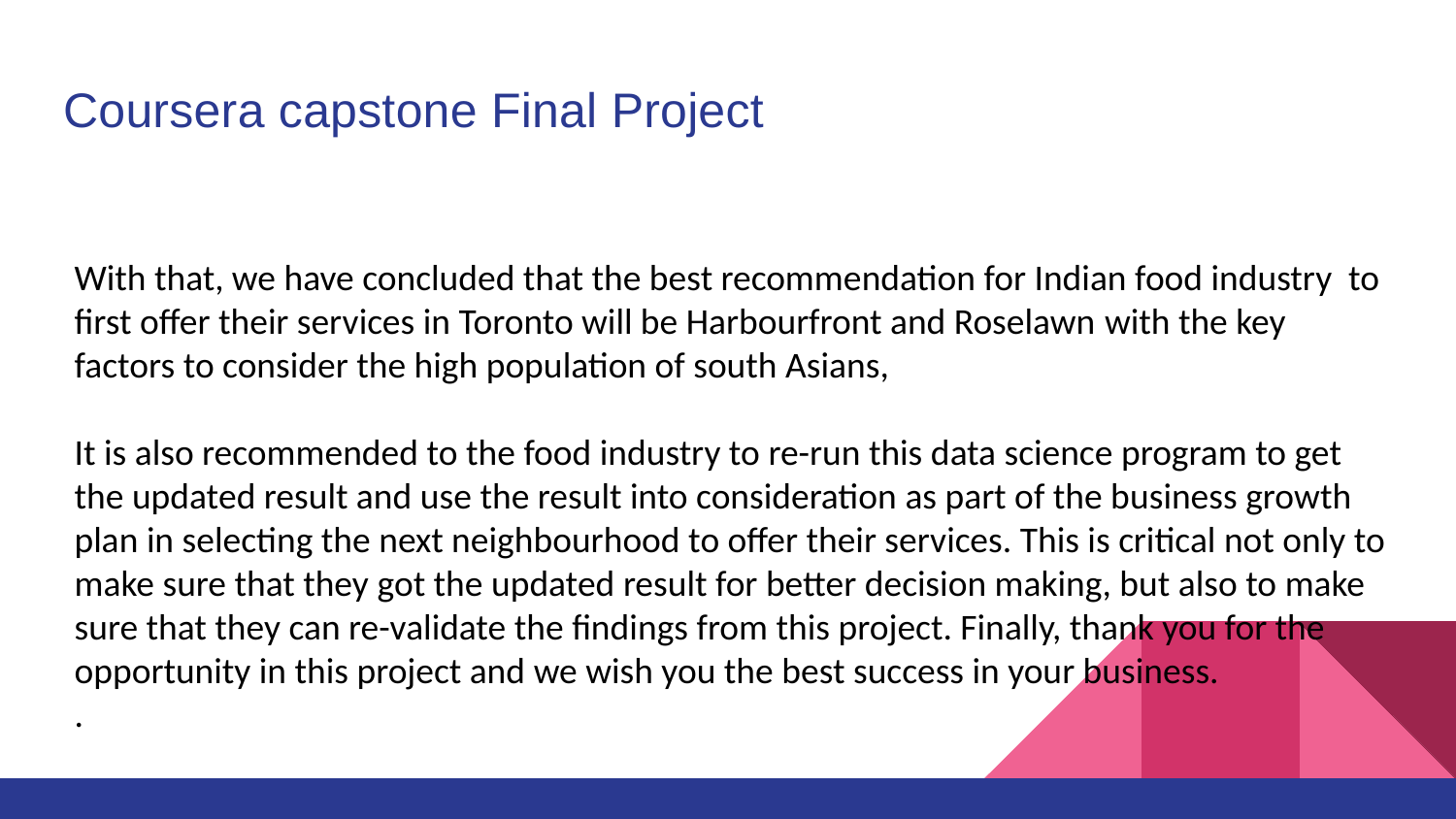

Coursera capstone Final Project
Conclusion

With that, we have concluded that the best recommendation for Indian food industry  to first offer their services in Toronto will be Harbourfront and Roselawn with the key factors to consider the high population of south Asians,

It is also recommended to the food industry to re-run this data science program to get the updated result and use the result into consideration as part of the business growth plan in selecting the next neighbourhood to offer their services. This is critical not only to make sure that they got the updated result for better decision making, but also to make sure that they can re-validate the findings from this project. Finally, thank you for the opportunity in this project and we wish you the best success in your business.
.